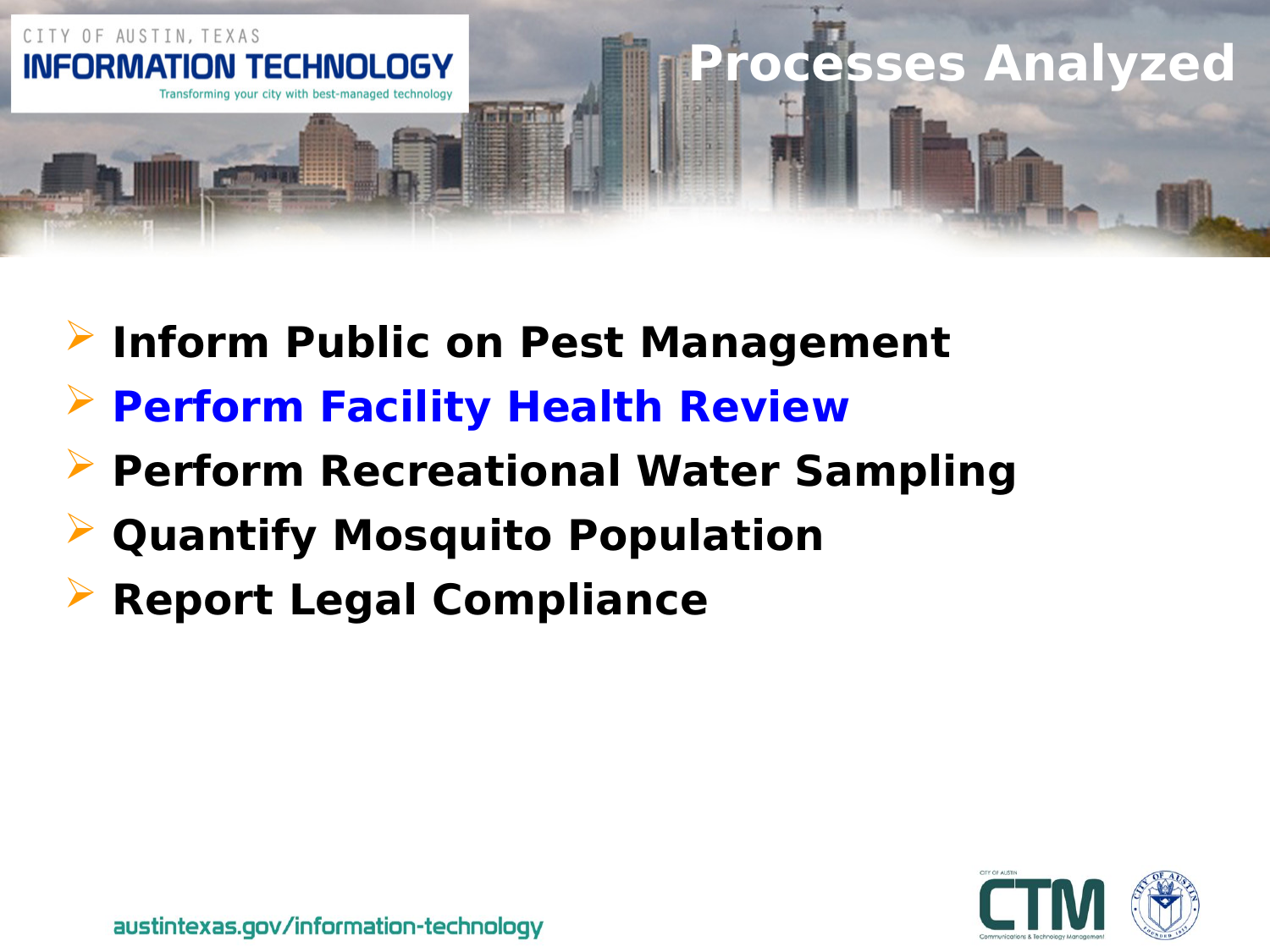

# Processes Analyzed
Inform Public on Pest Management
Perform Facility Health Review
Perform Recreational Water Sampling
Quantify Mosquito Population
Report Legal Compliance